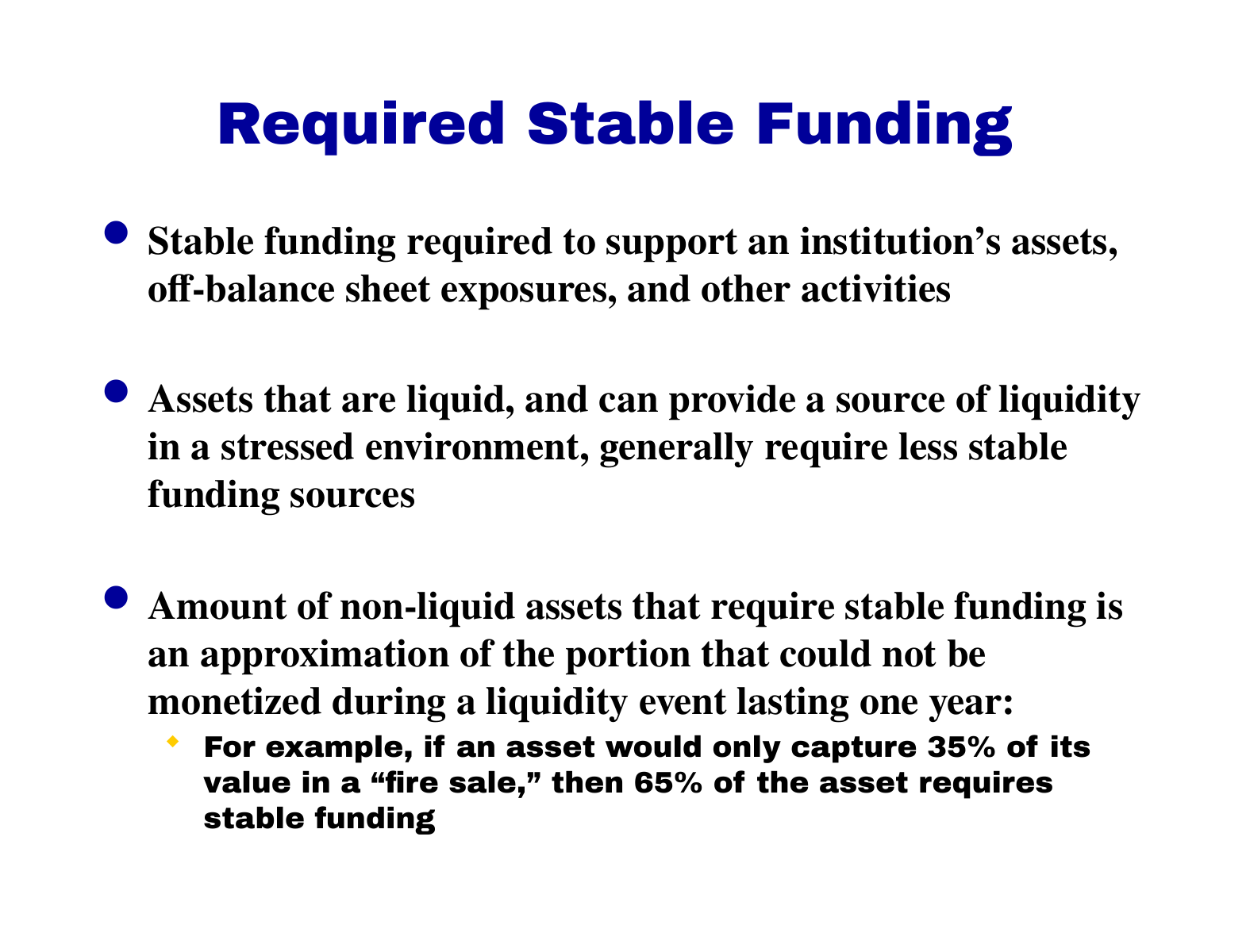

# Required Stable Funding
Stable funding required to support an institution’s assets, off-balance sheet exposures, and other activities

Assets that are liquid, and can provide a source of liquidity in a stressed environment, generally require less stable funding sources

Amount of non-liquid assets that require stable funding is an approximation of the portion that could not be monetized during a liquidity event lasting one year:
For example, if an asset would only capture 35% of its value in a “fire sale,” then 65% of the asset requires stable funding